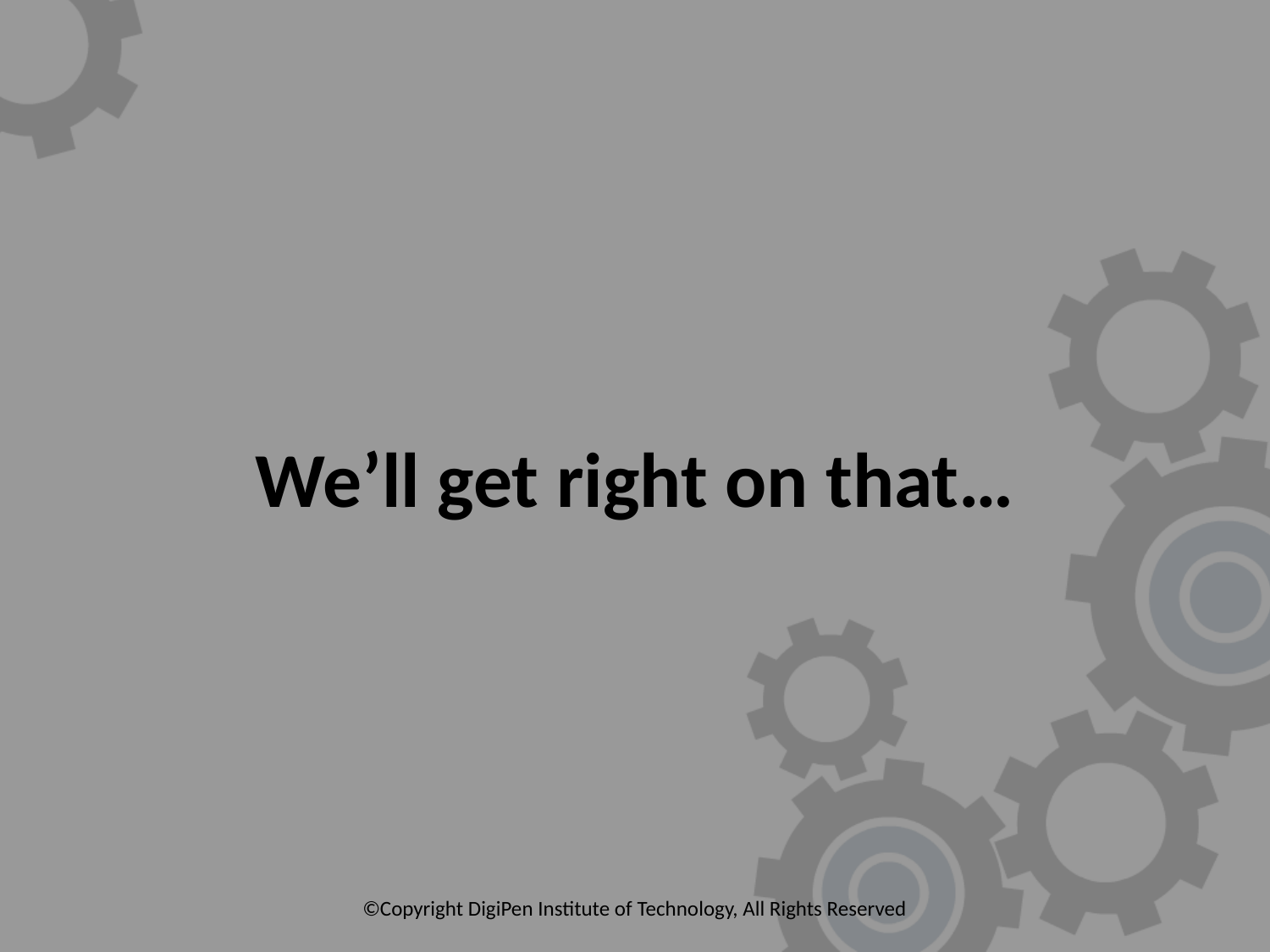

# We’ll get right on that…
©Copyright DigiPen Institute of Technology, All Rights Reserved